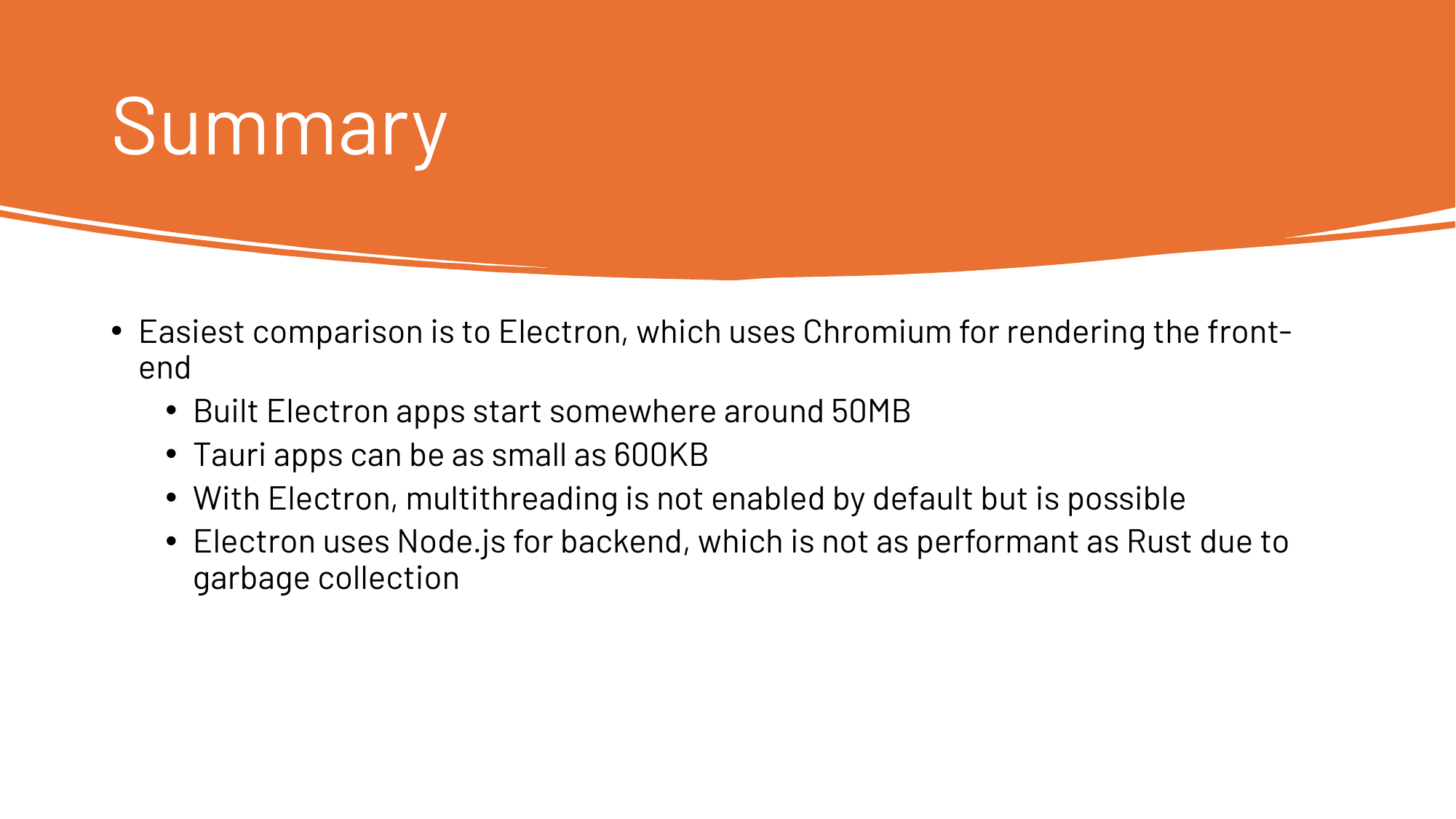

# Summary
Easiest comparison is to Electron, which uses Chromium for rendering the front-end
Built Electron apps start somewhere around 50MB
Tauri apps can be as small as 600KB
With Electron, multithreading is not enabled by default but is possible
Electron uses Node.js for backend, which is not as performant as Rust due to garbage collection